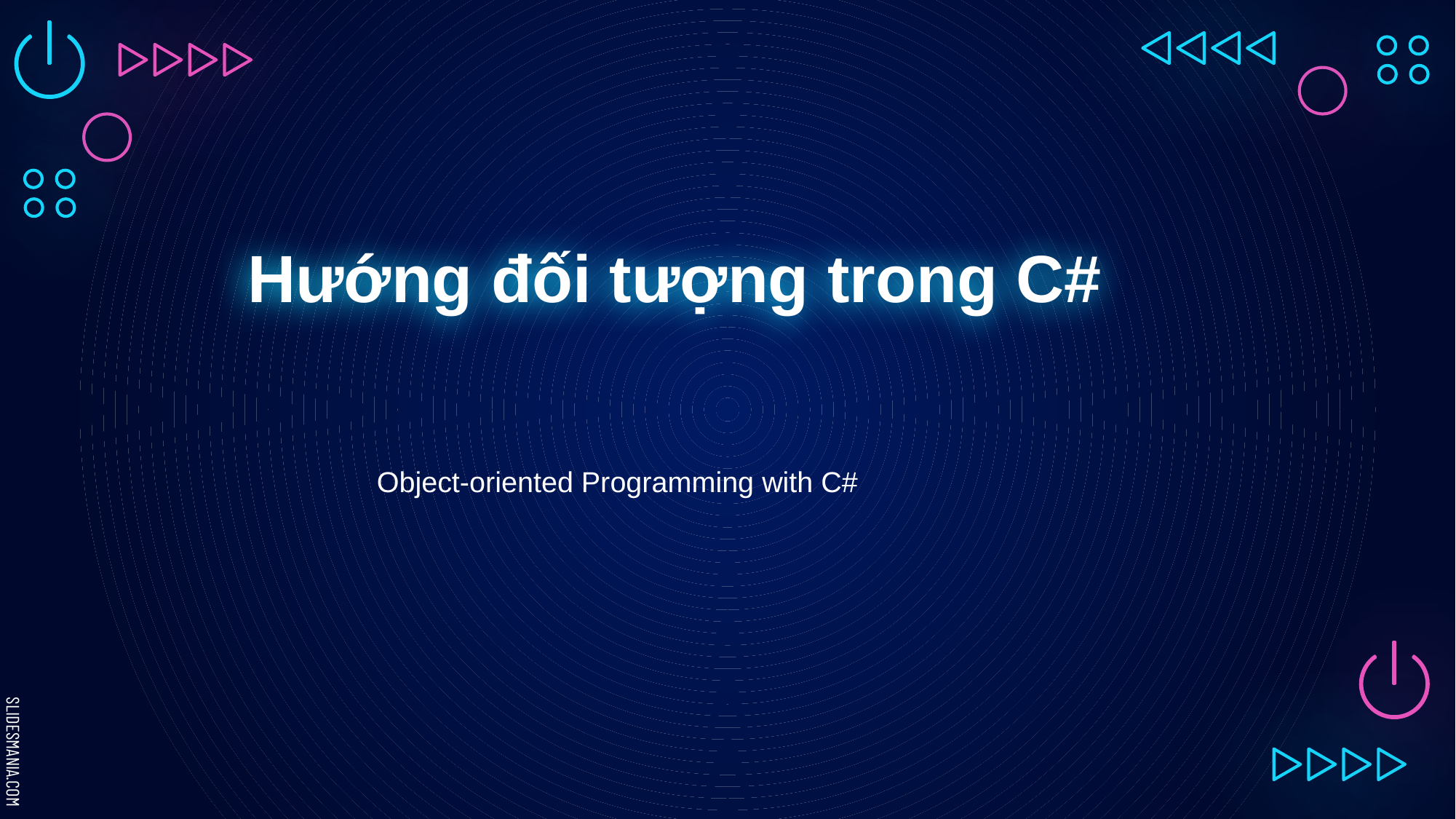

# Hướng đối tượng trong C#
Object-oriented Programming with C#